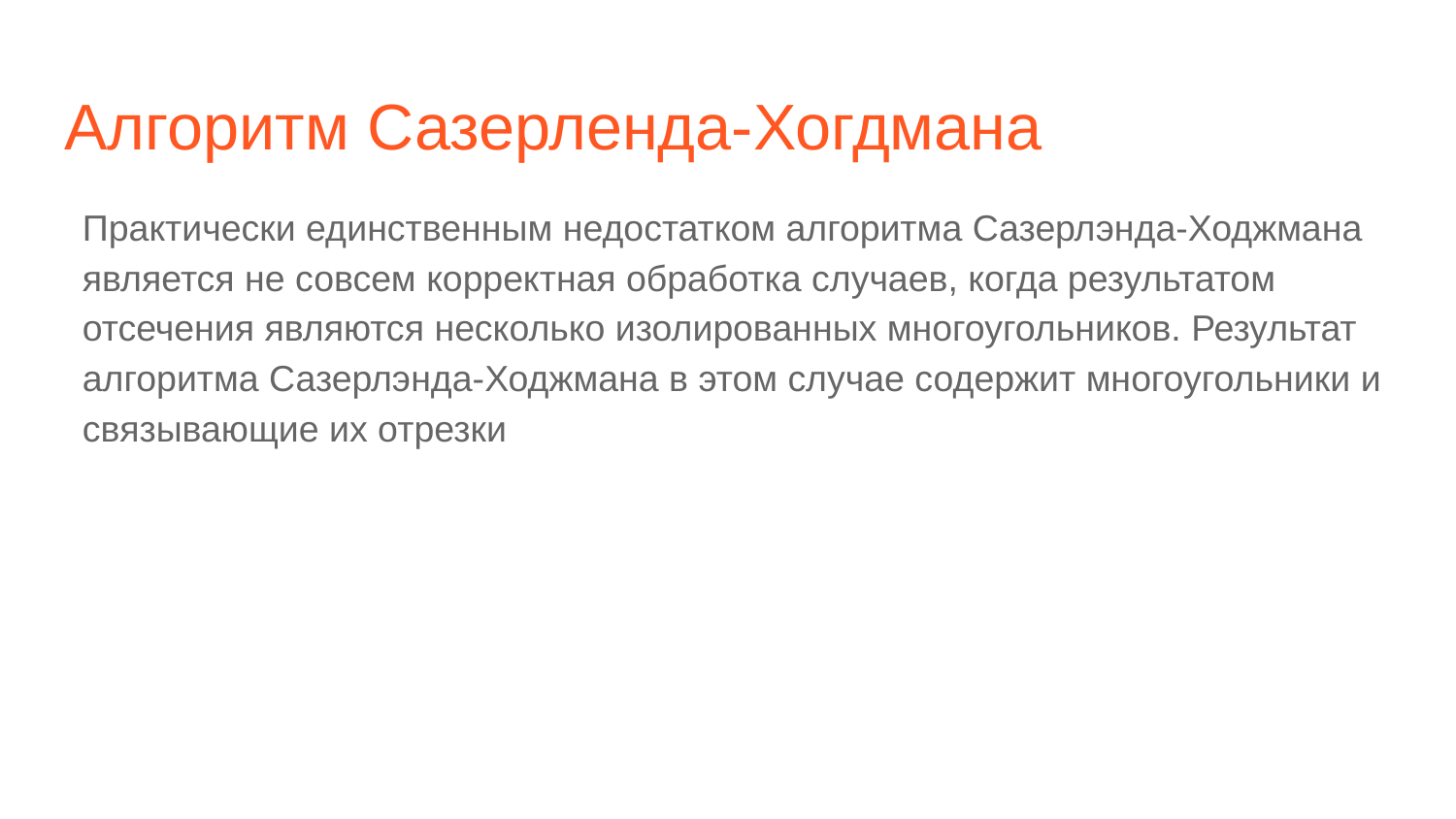

# Алгоритм Сазерленда-Хогдмана
Практически единственным недостатком алгоритма Сазерлэнда-Ходжмана является не совсем корректная обработка случаев, когда результатом отсечения являются несколько изолированных многоугольников. Результат алгоритма Сазерлэнда-Ходжмана в этом случае содержит многоугольники и связывающие их отрезки